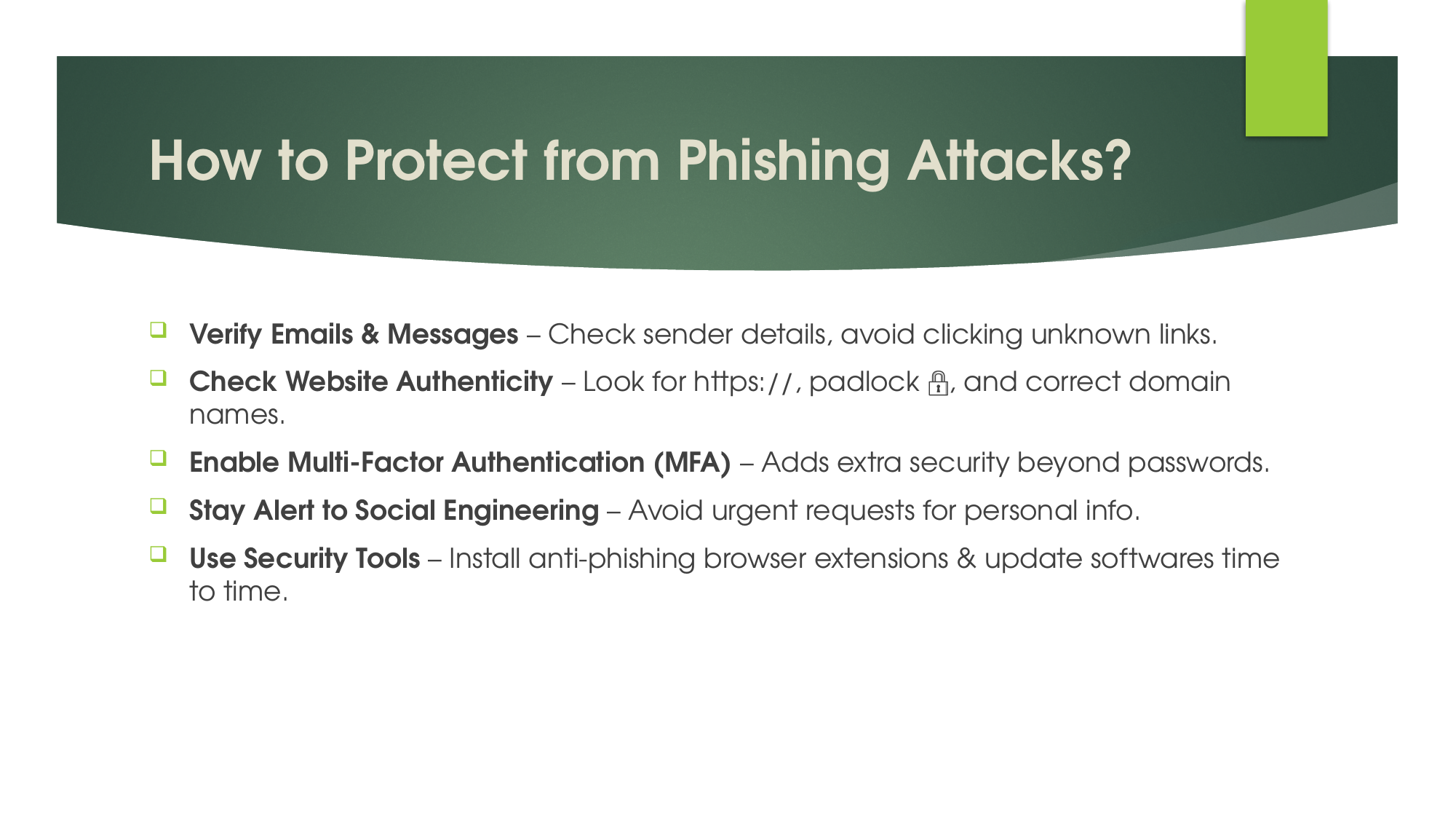

# How to Protect from Phishing Attacks?
Verify Emails & Messages – Check sender details, avoid clicking unknown links.
Check Website Authenticity – Look for https://, padlock 🔒, and correct domain names.
Enable Multi-Factor Authentication (MFA) – Adds extra security beyond passwords.
Stay Alert to Social Engineering – Avoid urgent requests for personal info.
Use Security Tools – Install anti-phishing browser extensions & update softwares time to time.